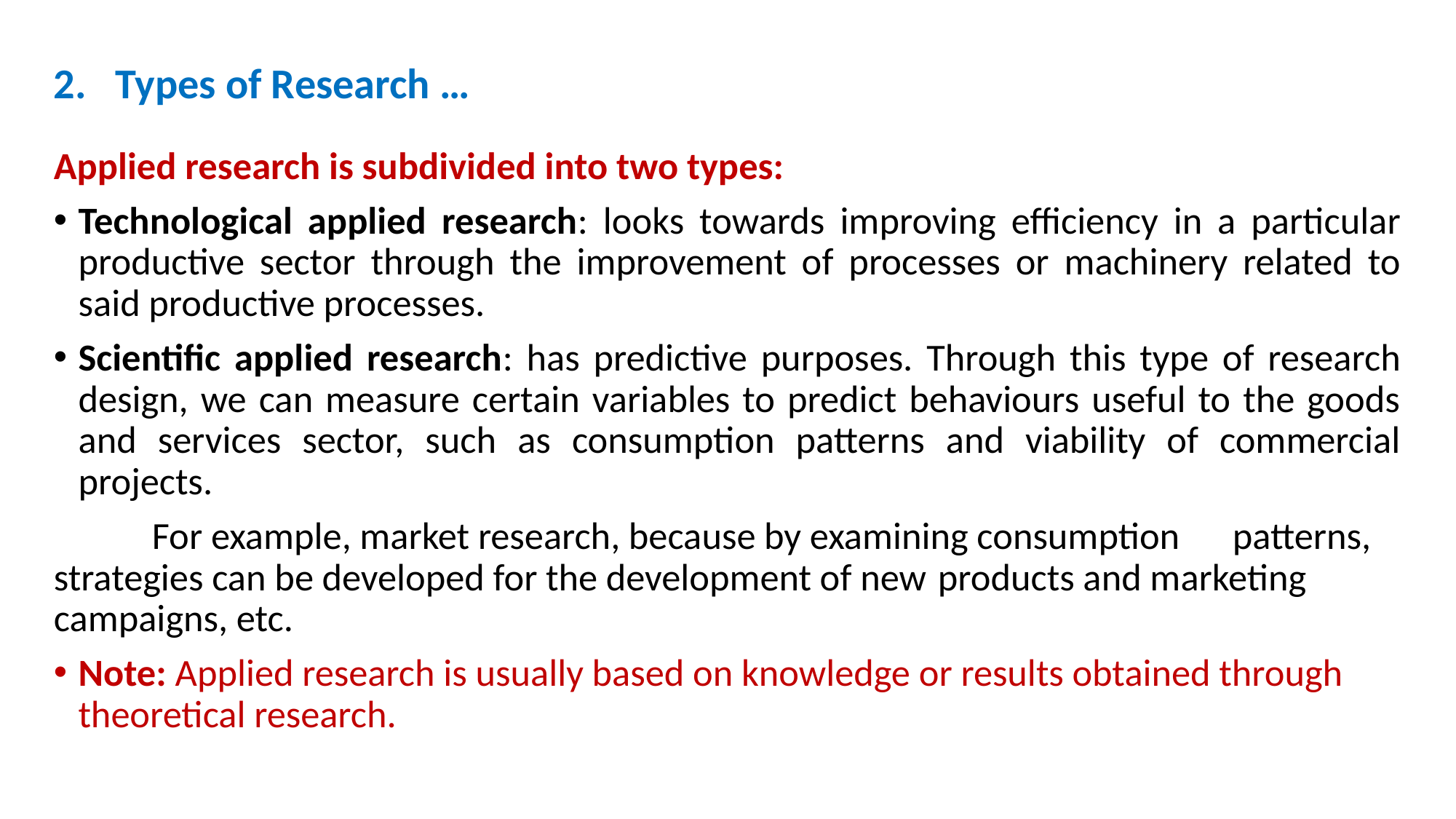

# 2.   Types of Research …
Applied research is subdivided into two types:
Technological applied research: looks towards improving efficiency in a particular productive sector through the improvement of processes or machinery related to said productive processes.
Scientific applied research: has predictive purposes. Through this type of research design, we can measure certain variables to predict behaviours useful to the goods and services sector, such as consumption patterns and viability of commercial projects.
	For example, market research, because by examining consumption 	patterns, strategies can be developed for the development of new 	products and marketing campaigns, etc.
Note: Applied research is usually based on knowledge or results obtained through theoretical research.